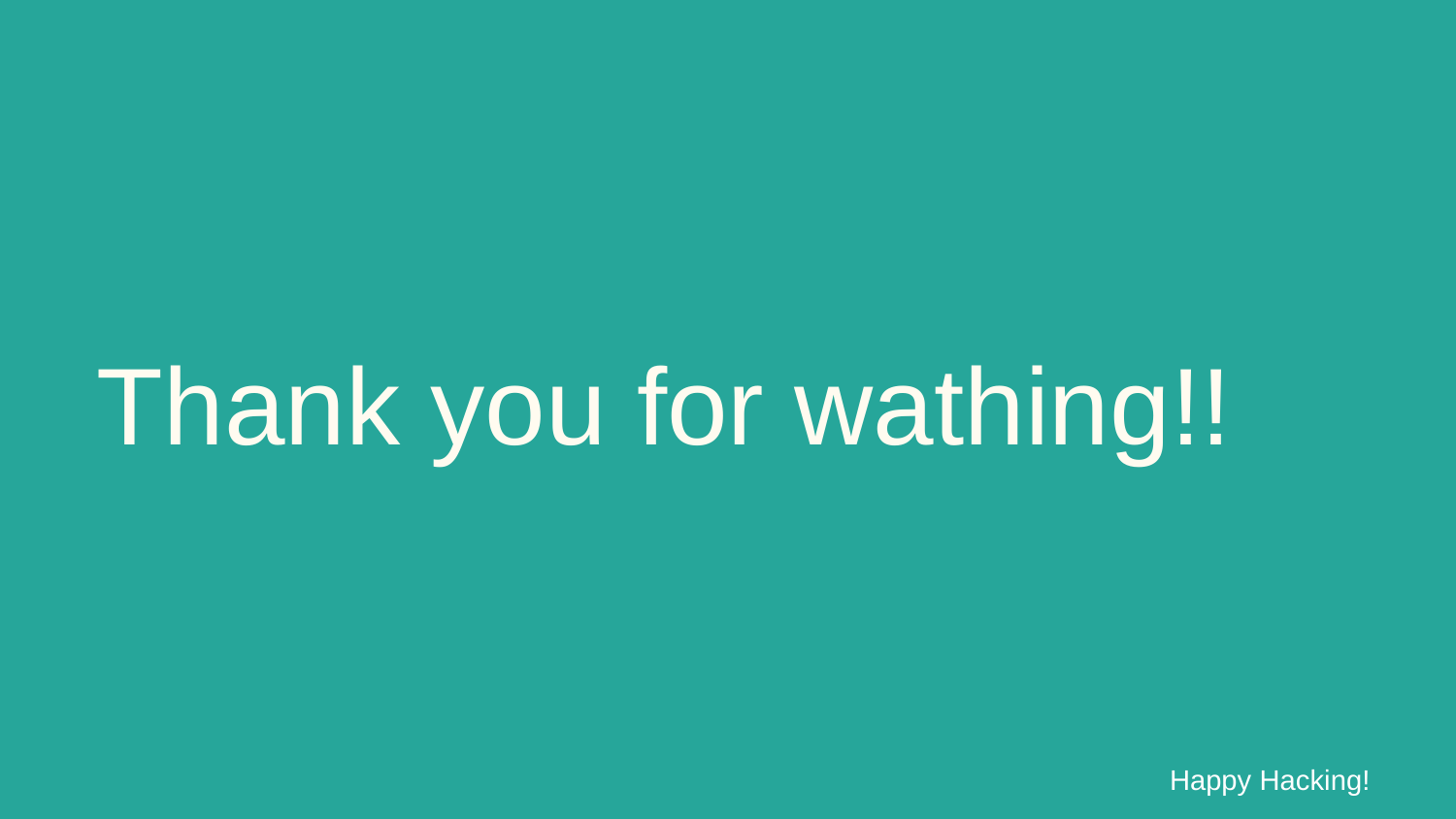

# Thank you for wathing!!
Happy Hacking!